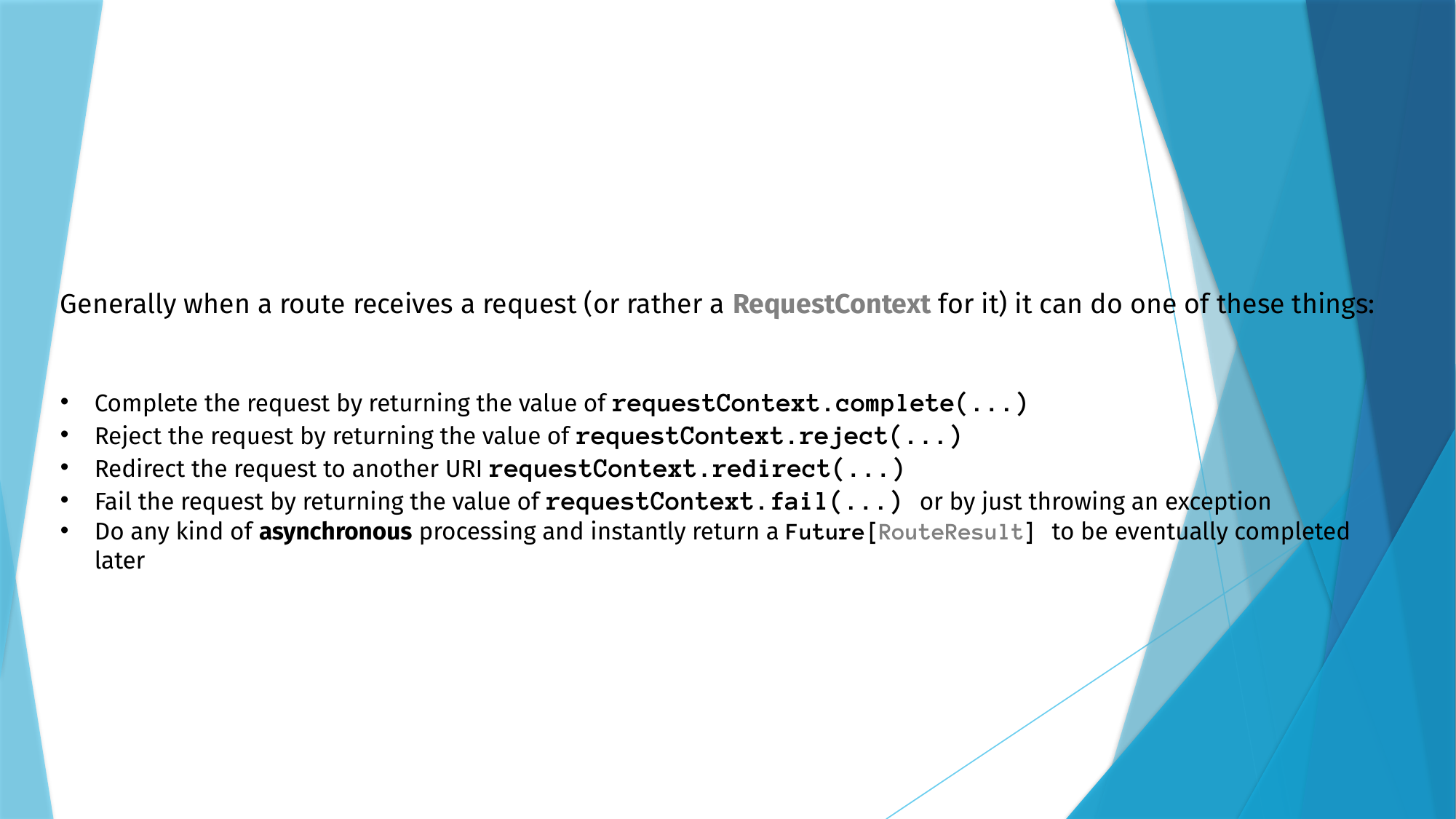

Generally when a route receives a request (or rather a RequestContext for it) it can do one of these things:

Complete the request by returning the value of requestContext.complete(...)
Reject the request by returning the value of requestContext.reject(...)
Redirect the request to another URI requestContext.redirect(...)
Fail the request by returning the value of requestContext.fail(...) or by just throwing an exception
Do any kind of asynchronous processing and instantly return a Future[RouteResult] to be eventually completed later